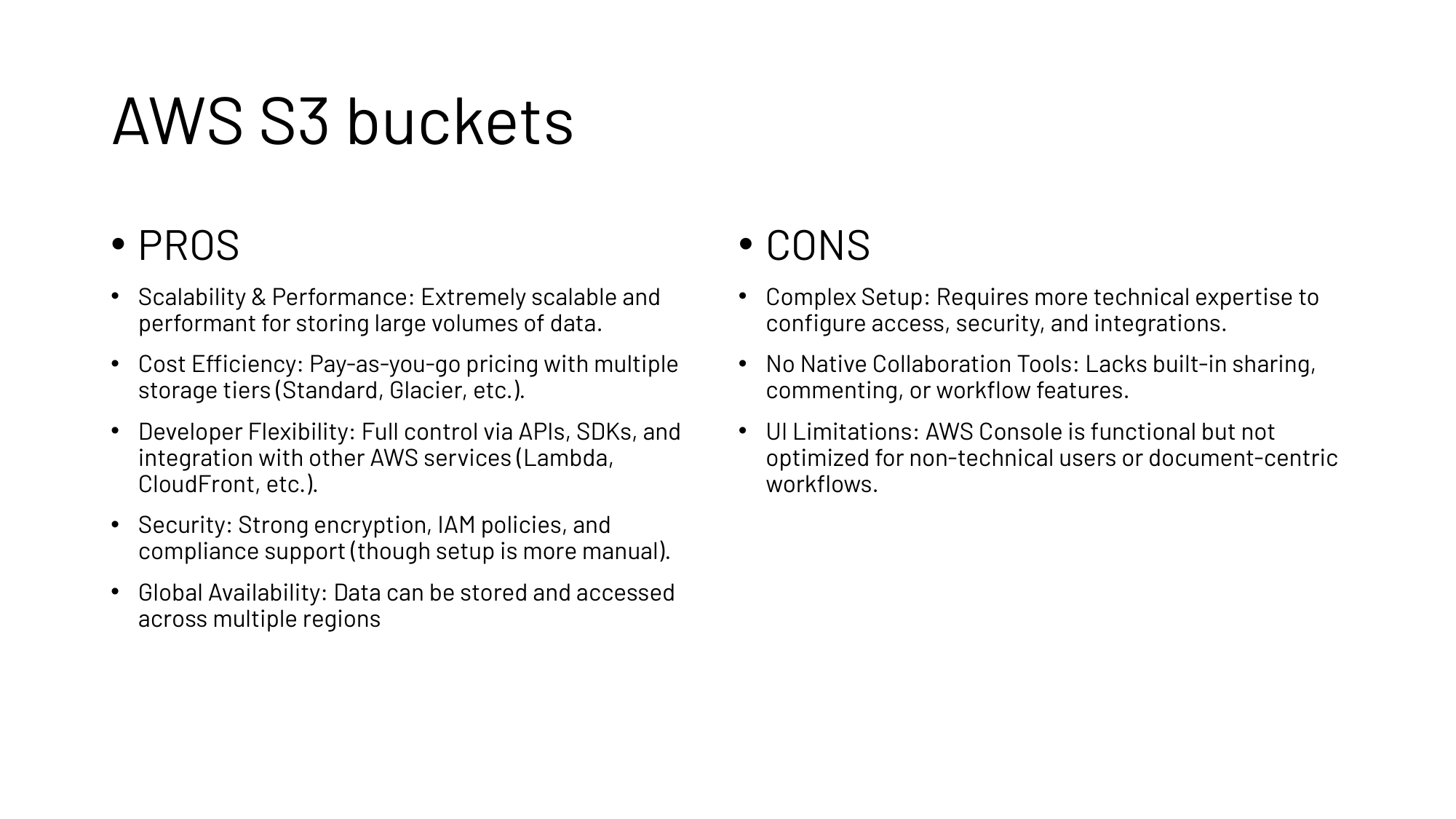

# AWS S3 buckets
PROS
Scalability & Performance: Extremely scalable and performant for storing large volumes of data.
Cost Efficiency: Pay-as-you-go pricing with multiple storage tiers (Standard, Glacier, etc.).
Developer Flexibility: Full control via APIs, SDKs, and integration with other AWS services (Lambda, CloudFront, etc.).
Security: Strong encryption, IAM policies, and compliance support (though setup is more manual).
Global Availability: Data can be stored and accessed across multiple regions
CONS
Complex Setup: Requires more technical expertise to configure access, security, and integrations.
No Native Collaboration Tools: Lacks built-in sharing, commenting, or workflow features.
UI Limitations: AWS Console is functional but not optimized for non-technical users or document-centric workflows.